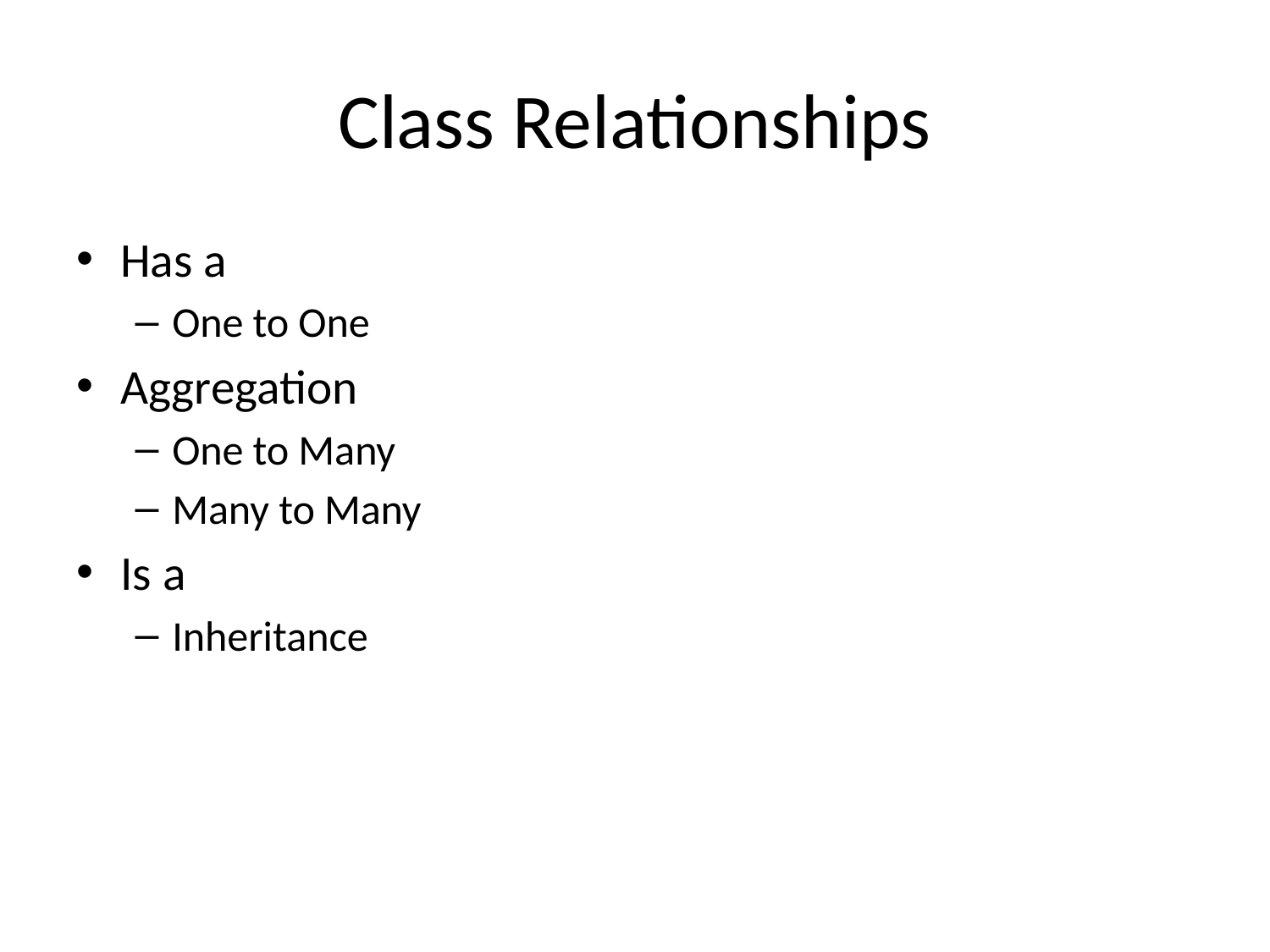

# Class Relationships
Has a
One to One
Aggregation
One to Many
Many to Many
Is a
Inheritance